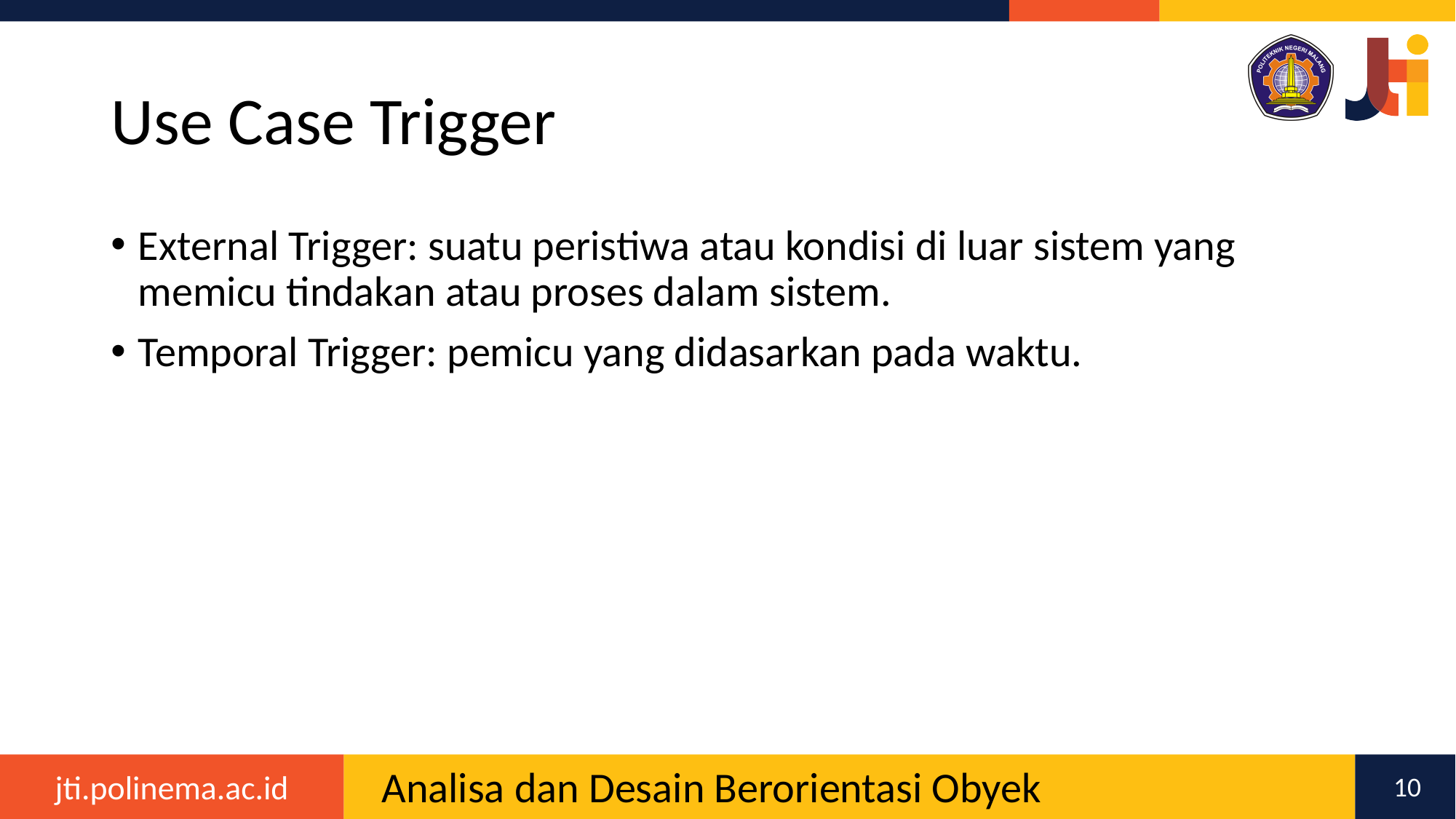

# Use Case Trigger
External Trigger: suatu peristiwa atau kondisi di luar sistem yang memicu tindakan atau proses dalam sistem.
Temporal Trigger: pemicu yang didasarkan pada waktu.
10